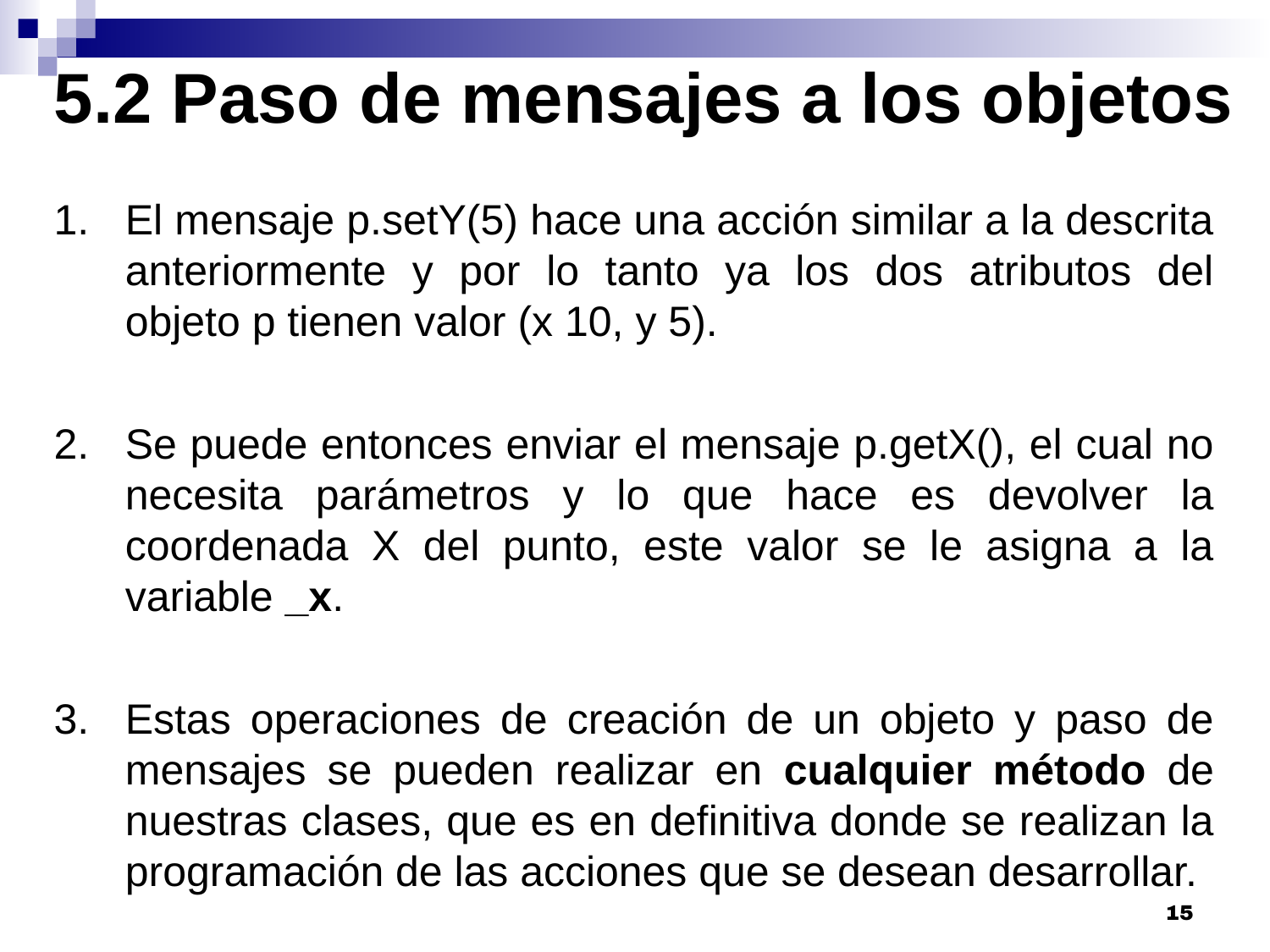

5.2 Paso de mensajes a los objetos
El mensaje p.setY(5) hace una acción similar a la descrita anteriormente y por lo tanto ya los dos atributos del objeto p tienen valor (x 10, y 5).

Se puede entonces enviar el mensaje p.getX(), el cual no necesita parámetros y lo que hace es devolver la coordenada X del punto, este valor se le asigna a la variable _x.

Estas operaciones de creación de un objeto y paso de mensajes se pueden realizar en cualquier método de nuestras clases, que es en definitiva donde se realizan la programación de las acciones que se desean desarrollar.

15